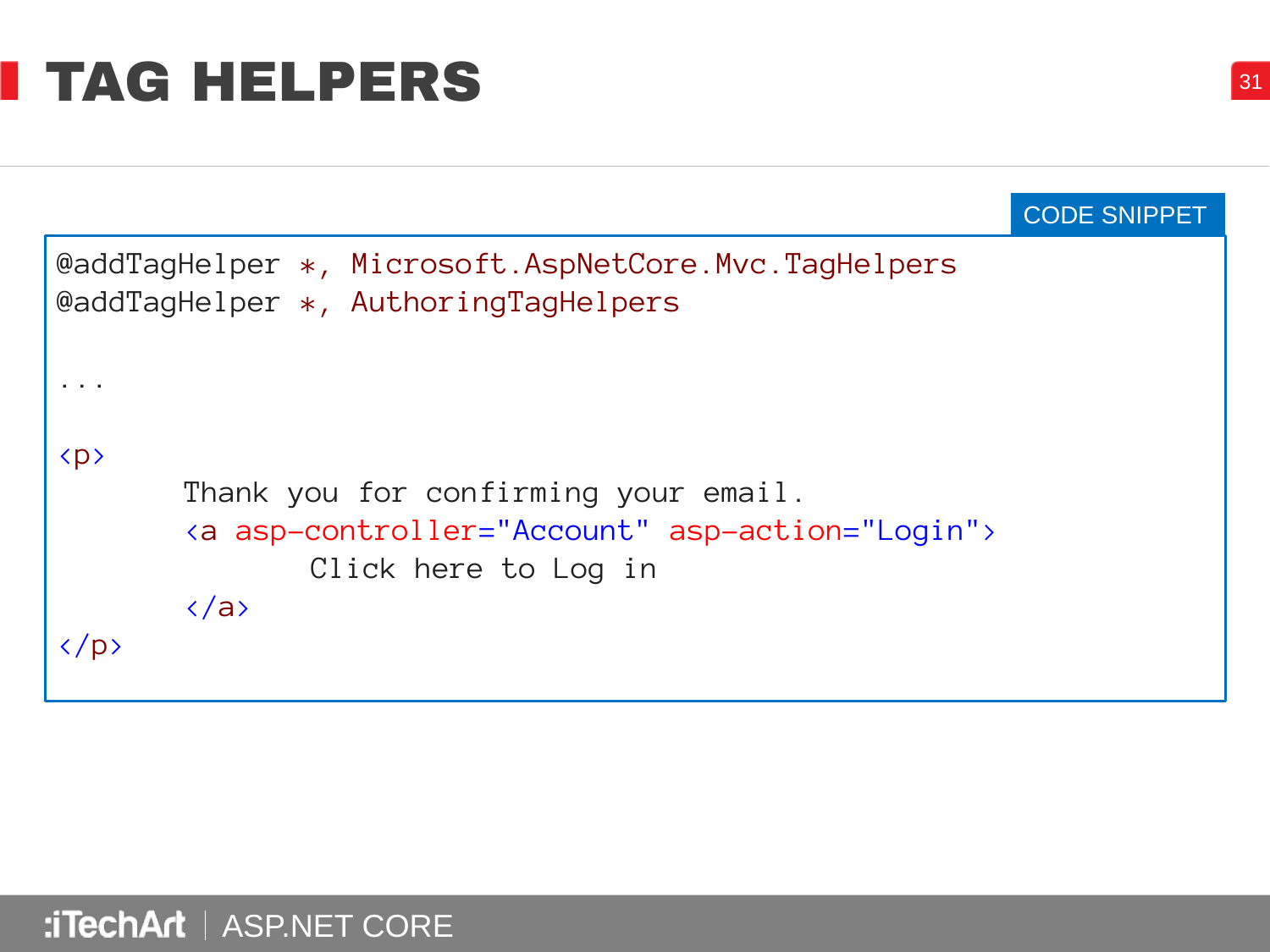

# Tag helpers
CODE SNIPPET
@addTagHelper *, Microsoft.AspNetCore.Mvc.TagHelpers
@addTagHelper *, AuthoringTagHelpers

...

<p>
	Thank you for confirming your email.
	<a asp-controller="Account" asp-action="Login">
		Click here to Log in
	</a>
</p>